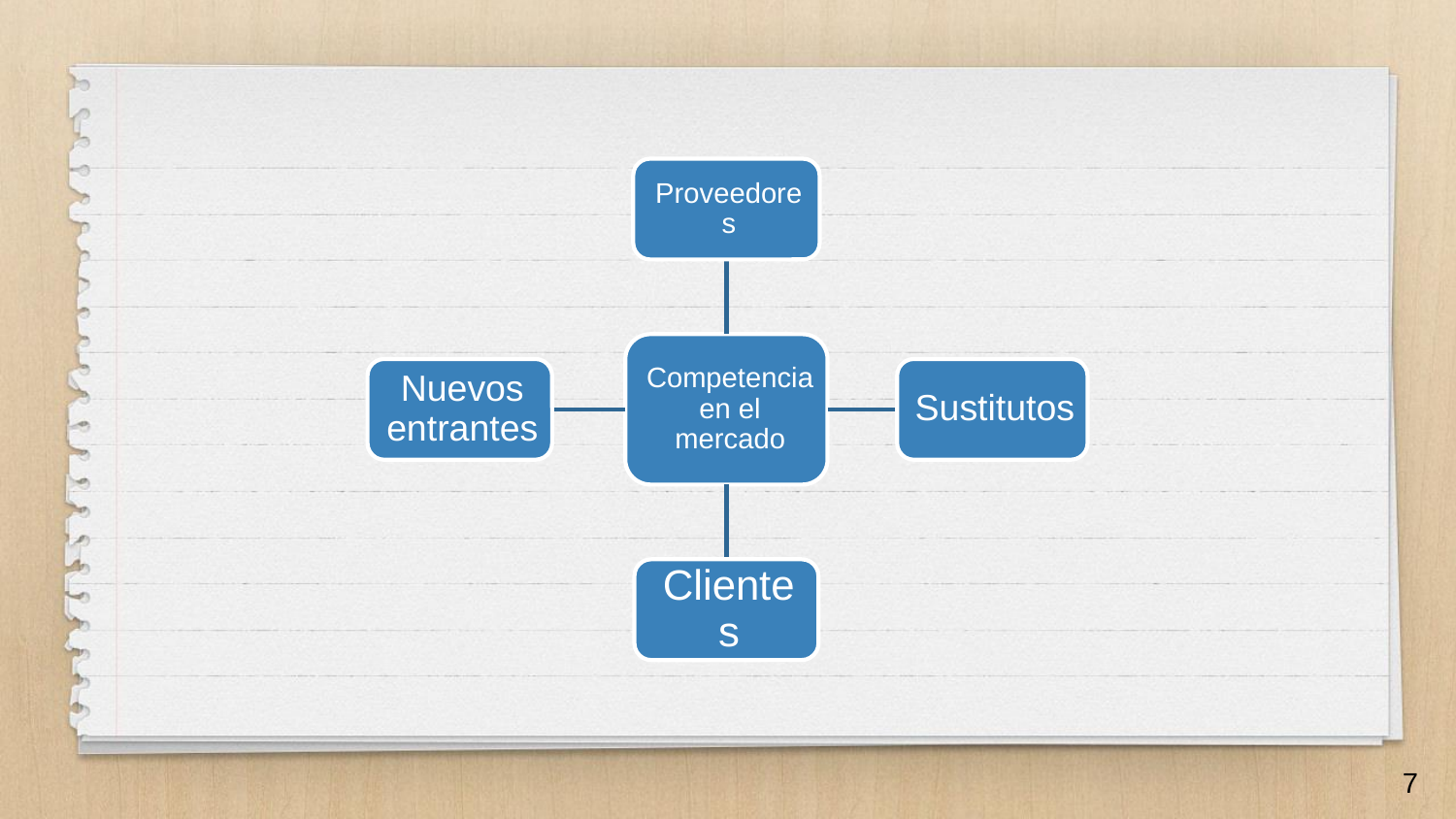

Competencia en el mercado
Proveedores
Sustitutos
Clientes
Nuevos entrantes

7